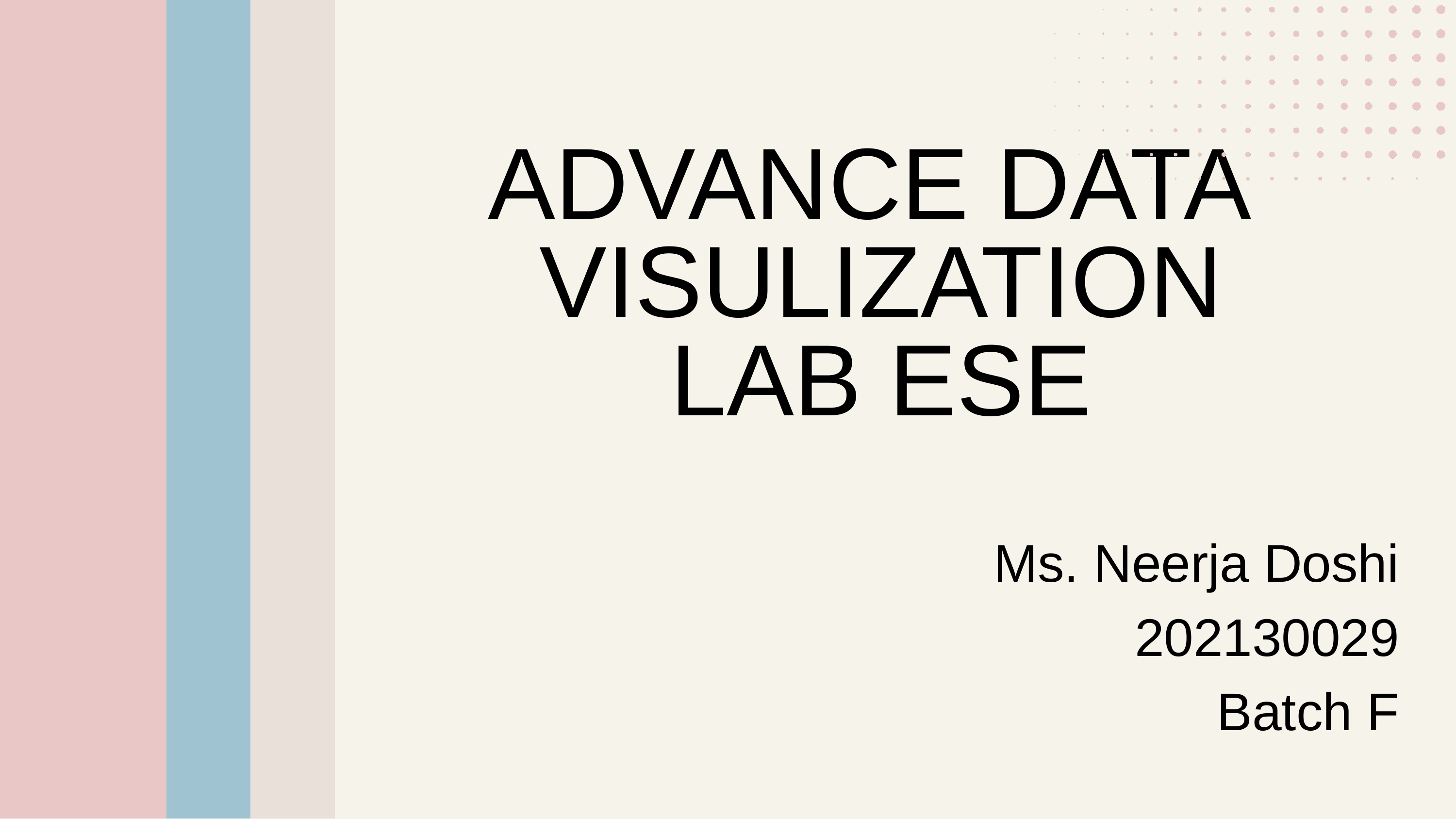

ADVANCE DATA
VISULIZATION
LAB ESE
Ms. Neerja Doshi
202130029
Batch F